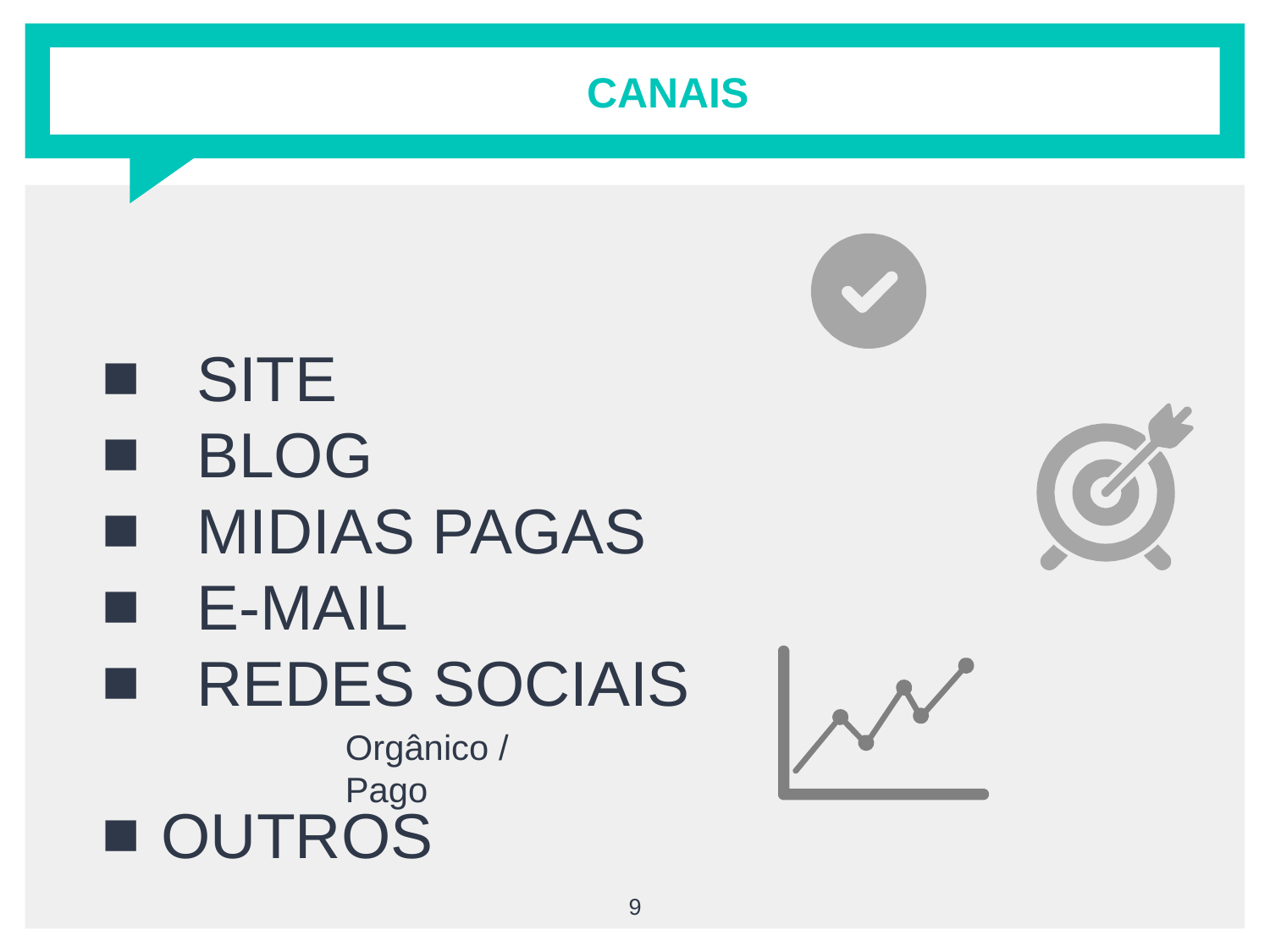

# CANAIS

  SITE
  BLOG
  MIDIAS PAGAS
  E-MAIL
  REDES SOCIAIS

OUTROS

Orgânico / Pago
9